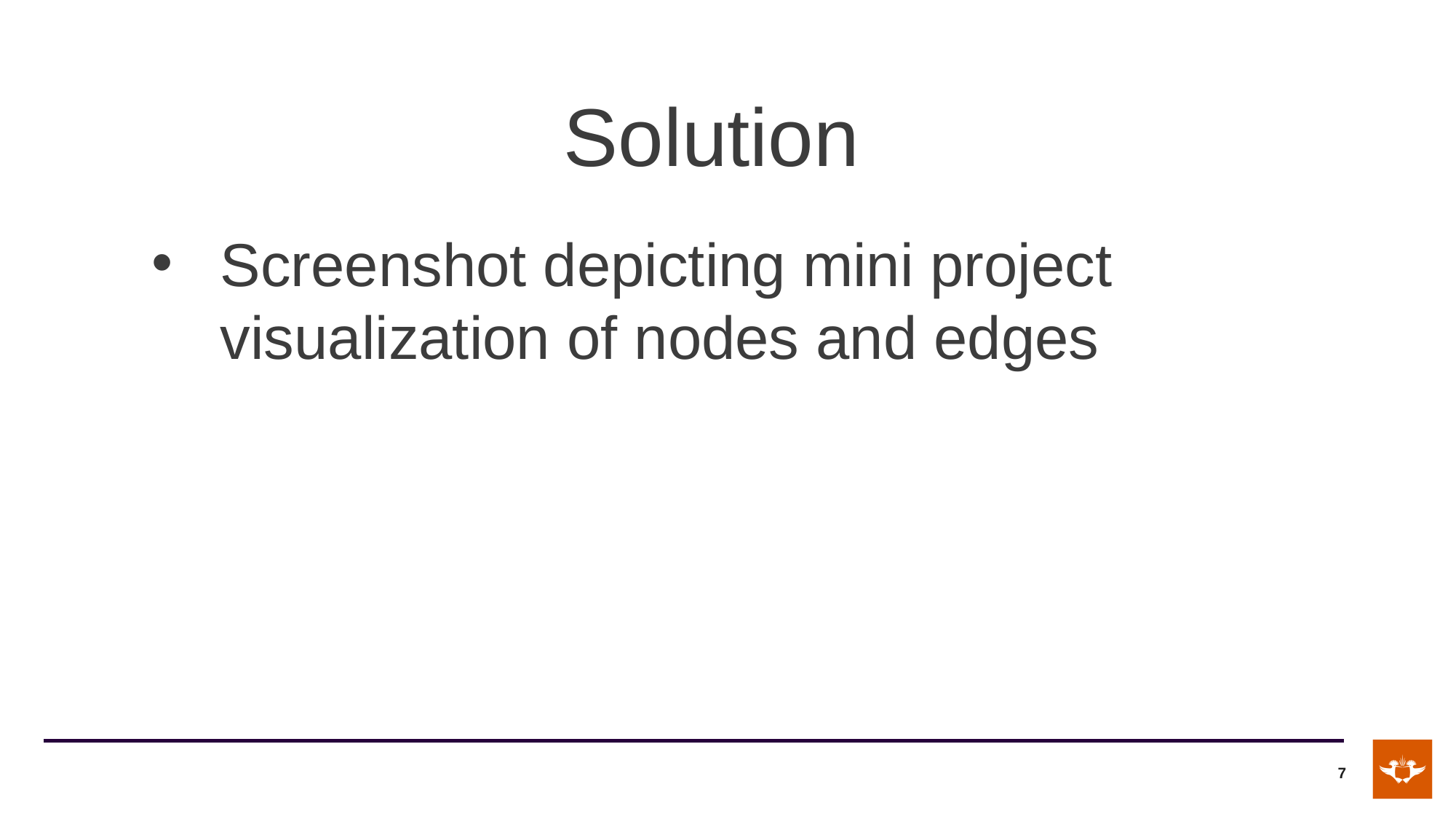

Solution
Screenshot depicting mini project visualization of nodes and edges